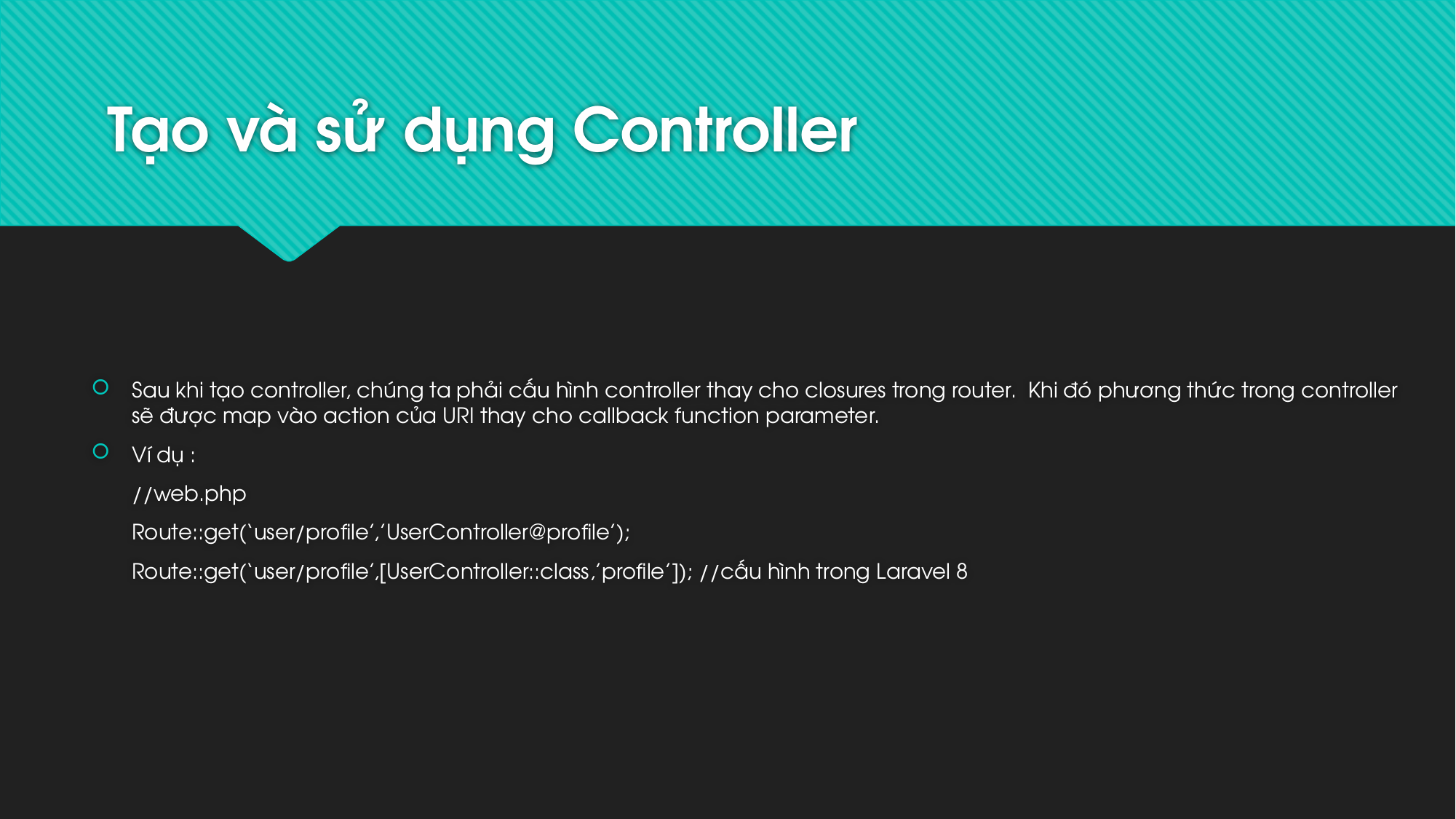

# Tạo và sử dụng Controller
Sau khi tạo controller, chúng ta phải cấu hình controller thay cho closures trong router.  Khi đó phương thức trong controller sẽ được map vào action của URI thay cho callback function parameter.
Ví dụ :
       //web.php
       Route::get(‘user/profile’,’UserController@profile’);
       Route::get(‘user/profile’,[UserController::class,’profile’]); //cấu hình trong Laravel 8